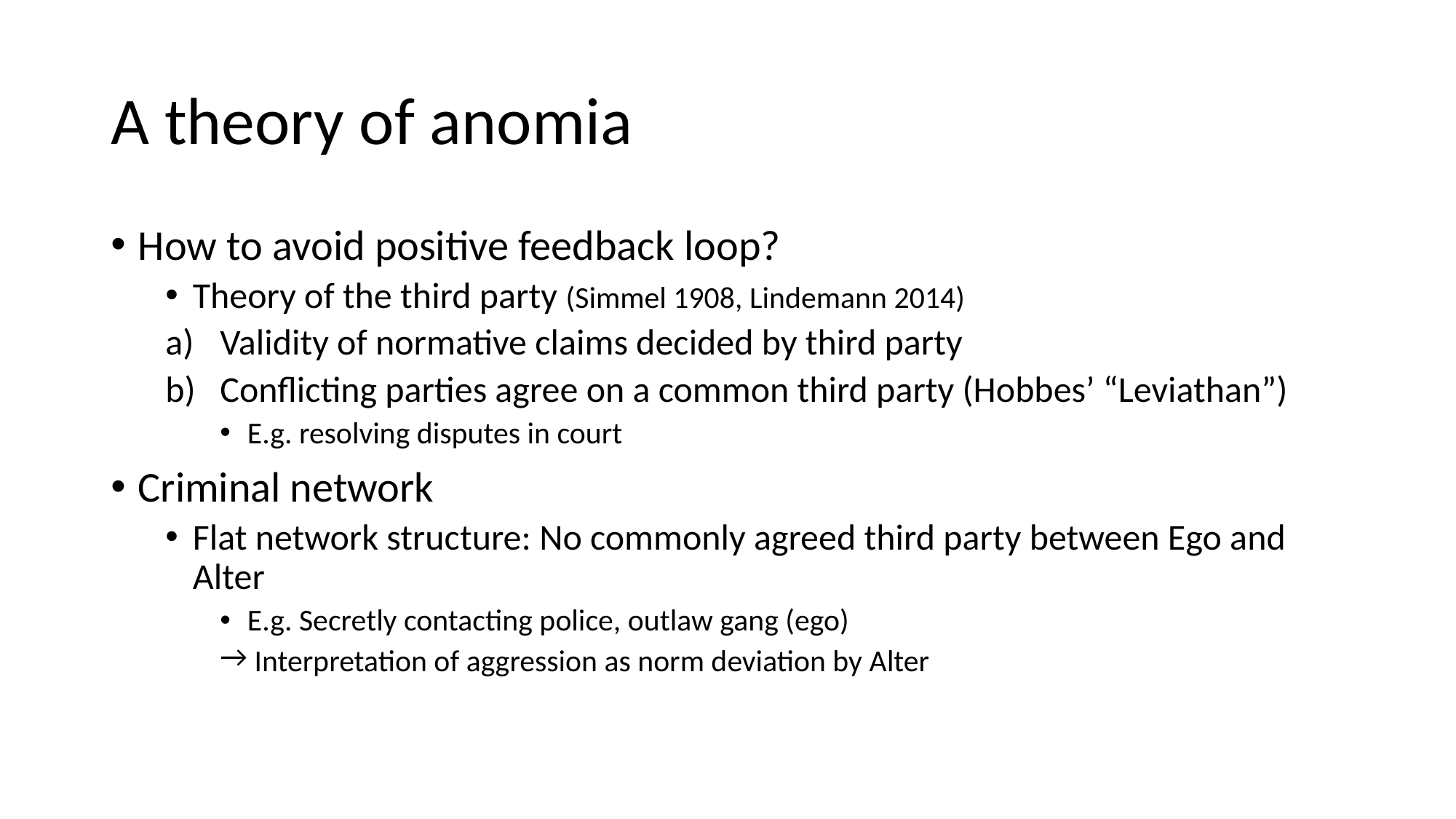

# A theory of anomia
How to avoid positive feedback loop?
Theory of the third party (Simmel 1908, Lindemann 2014)
Validity of normative claims decided by third party
Conflicting parties agree on a common third party (Hobbes’ “Leviathan”)
E.g. resolving disputes in court
Criminal network
Flat network structure: No commonly agreed third party between Ego and Alter
E.g. Secretly contacting police, outlaw gang (ego)
 Interpretation of aggression as norm deviation by Alter